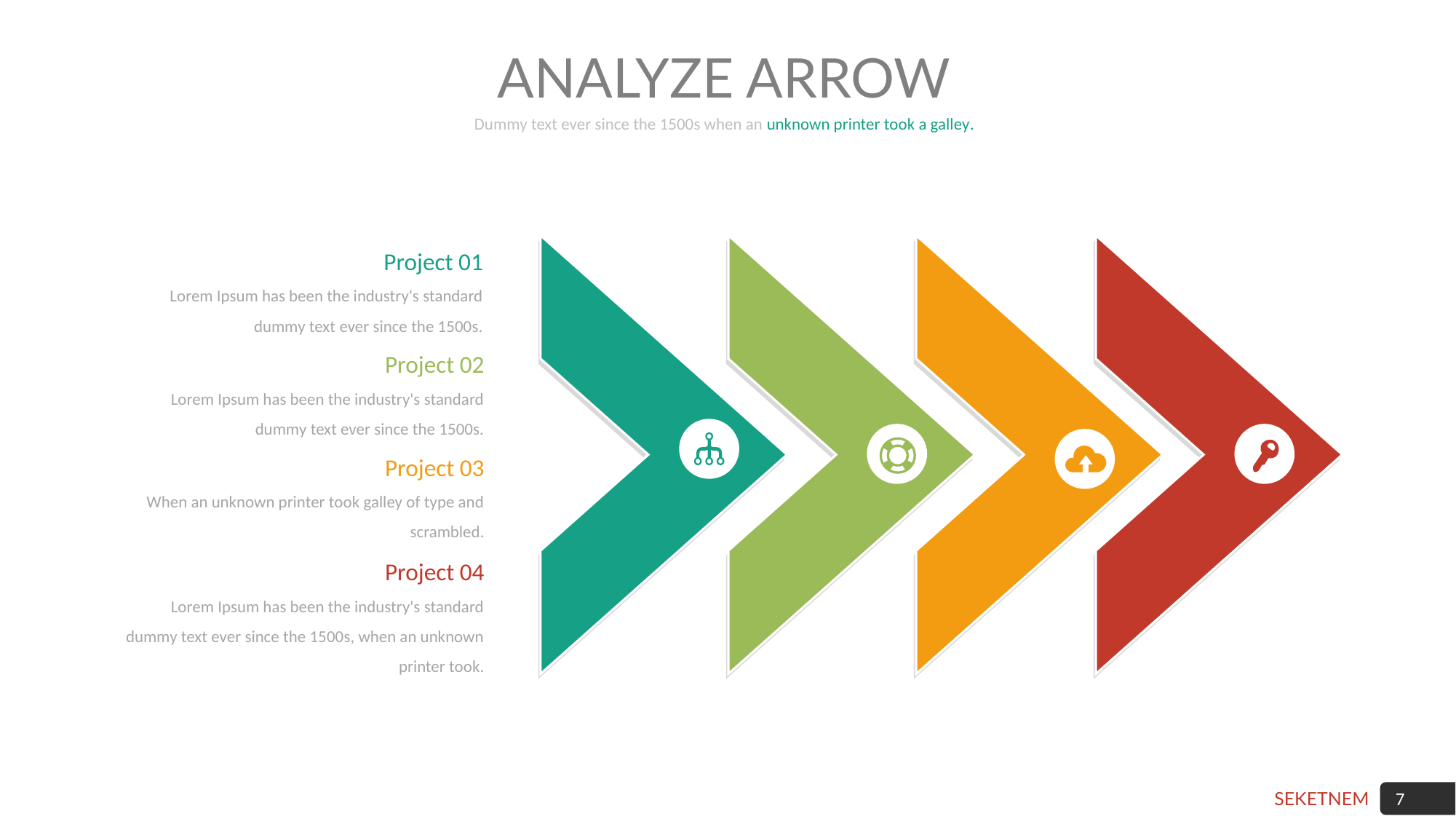

ANALYZE ARROW
Dummy text ever since the 1500s when an unknown printer took a galley.
Project 01
Lorem Ipsum has been the industry's standard dummy text ever since the 1500s.

Project 02
Lorem Ipsum has been the industry's standard dummy text ever since the 1500s.

Project 03
When an unknown printer took galley of type and scrambled.
Project 04
Lorem Ipsum has been the industry's standard dummy text ever since the 1500s, when an unknown printer took.
7